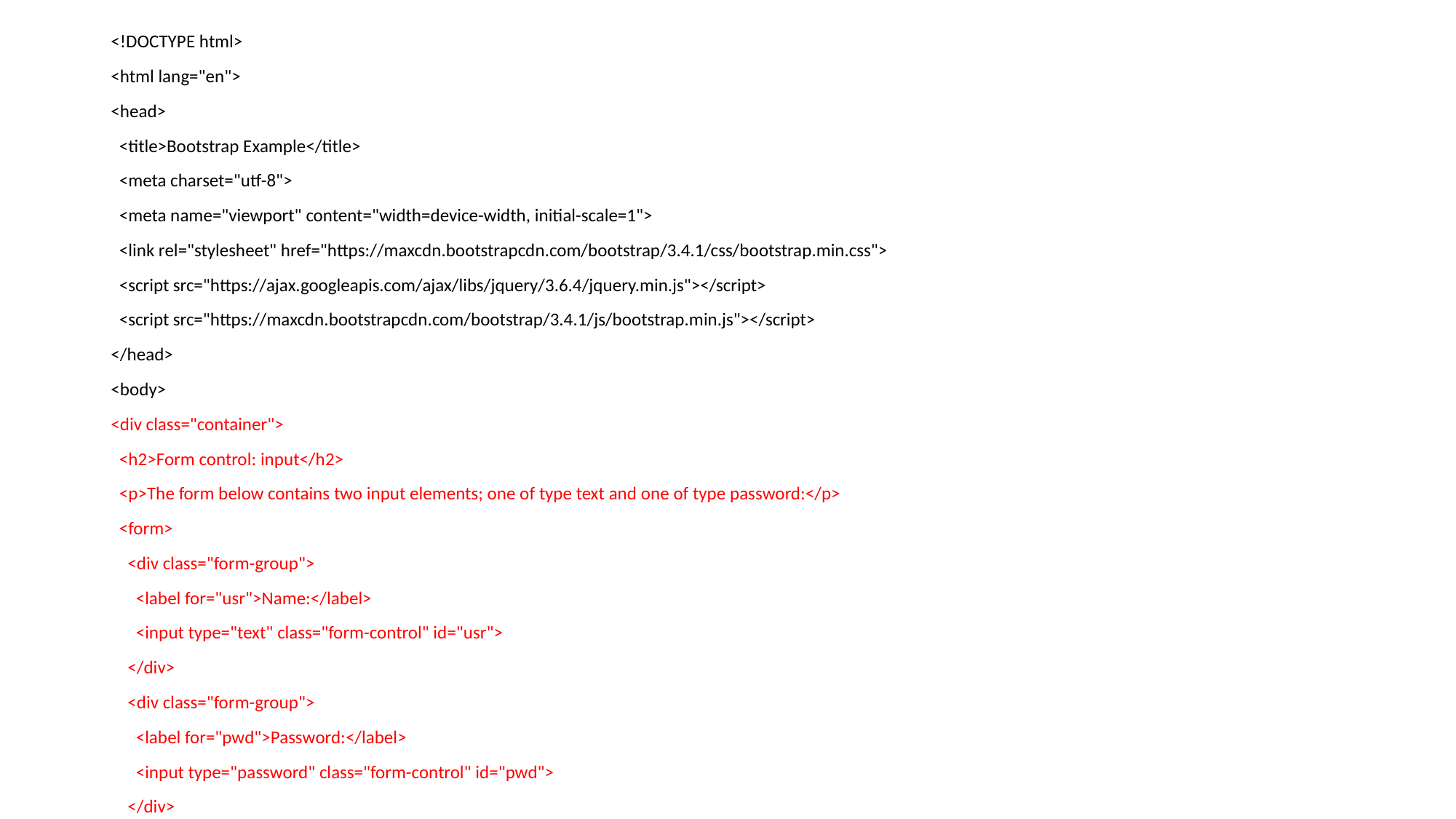

<!DOCTYPE html>
<html lang="en">
<head>
  <title>Bootstrap Example</title>
  <meta charset="utf-8">
  <meta name="viewport" content="width=device-width, initial-scale=1">
  <link rel="stylesheet" href="https://maxcdn.bootstrapcdn.com/bootstrap/3.4.1/css/bootstrap.min.css">
  <script src="https://ajax.googleapis.com/ajax/libs/jquery/3.6.4/jquery.min.js"></script>
  <script src="https://maxcdn.bootstrapcdn.com/bootstrap/3.4.1/js/bootstrap.min.js"></script>
</head>
<body>
<div class="container">
  <h2>Form control: input</h2>
  <p>The form below contains two input elements; one of type text and one of type password:</p>
  <form>
    <div class="form-group">
      <label for="usr">Name:</label>
      <input type="text" class="form-control" id="usr">
    </div>
    <div class="form-group">
      <label for="pwd">Password:</label>
      <input type="password" class="form-control" id="pwd">
    </div>
  </form>
</div>
</body>
</html>